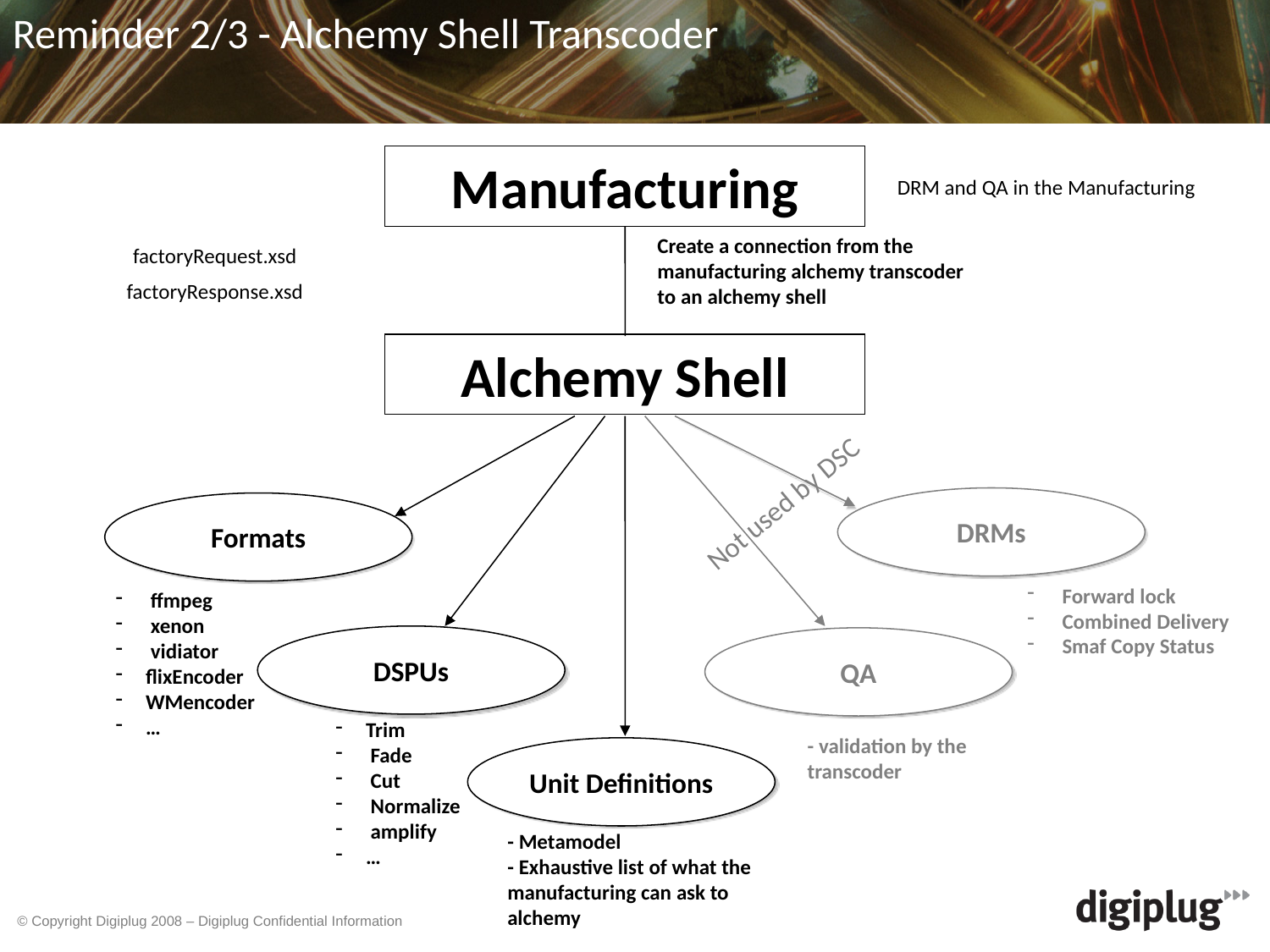

Reminder 2/3 - Alchemy Shell Transcoder

Manufacturing
DRM and QA in the Manufacturing

Create a connection from the manufacturing alchemy transcoder to an alchemy shell
factoryRequest.xsd
factoryResponse.xsd
Alchemy Shell

Not used by DSC
DRMs
Formats
 Forward lock
 Combined Delivery
 Smaf Copy Status
 ffmpeg
 xenon
 vidiator
flixEncoder
WMencoder
…
DSPUs
QA
Trim
 Fade
 Cut
 Normalize
 amplify
…
- validation by the transcoder
Unit Definitions
- Metamodel
- Exhaustive list of what the manufacturing can ask to alchemy